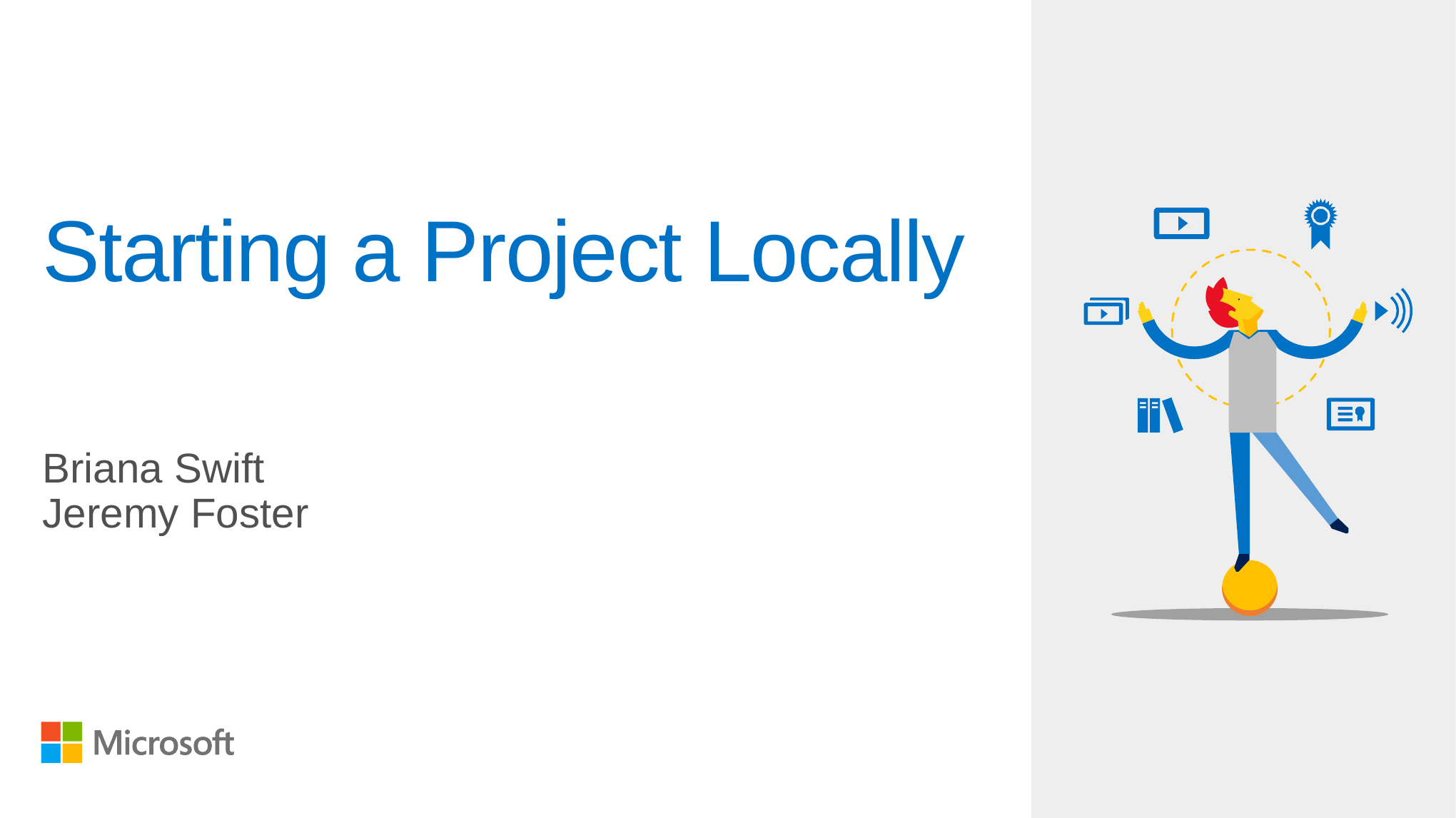

# Starting a Project Locally
Briana Swift
Jeremy Foster